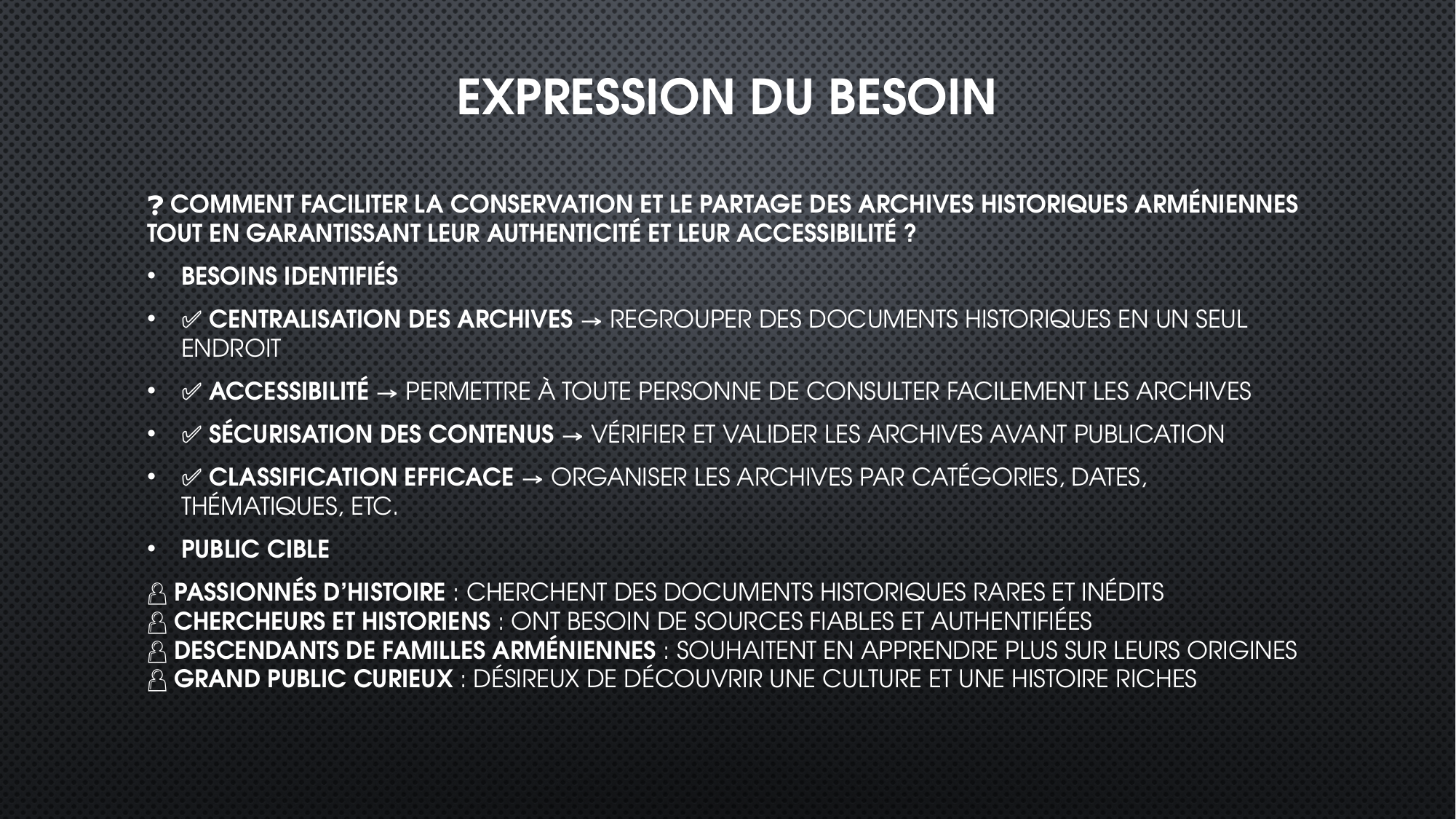

# Expression du besoin

❓ Comment faciliter la conservation et le partage des archives historiques arméniennes tout en garantissant leur authenticité et leur accessibilité ?
Besoins Identifiés
✅ Centralisation des archives → Regrouper des documents historiques en un seul endroit
✅ Accessibilité → Permettre à toute personne de consulter facilement les archives
✅ Sécurisation des contenus → Vérifier et valider les archives avant publication
✅ Classification efficace → Organiser les archives par catégories, dates, thématiques, etc.
Public Cible
👤 Passionnés d’histoire : Cherchent des documents historiques rares et inédits
👤 Chercheurs et historiens : Ont besoin de sources fiables et authentifiées
👤 Descendants de familles arméniennes : Souhaitent en apprendre plus sur leurs origines
👤 Grand public curieux : Désireux de découvrir une culture et une histoire riches